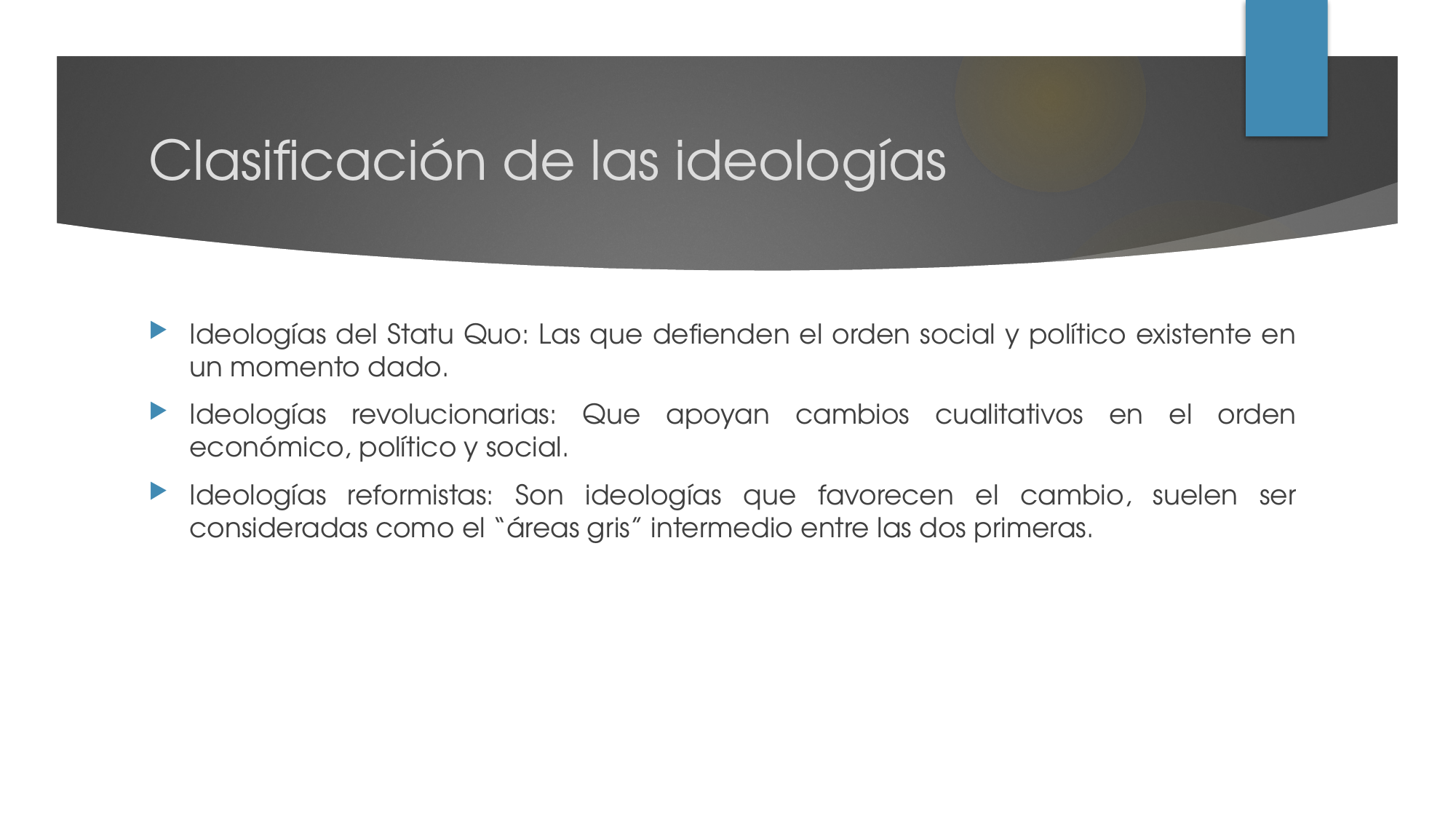

# Clasificación de las ideologías
Ideologías del Statu Quo: Las que defienden el orden social y político existente en un momento dado.
Ideologías revolucionarias: Que apoyan cambios cualitativos en el orden económico, político y social.
Ideologías reformistas: Son ideologías que favorecen el cambio, suelen ser consideradas como el “áreas gris” intermedio entre las dos primeras.